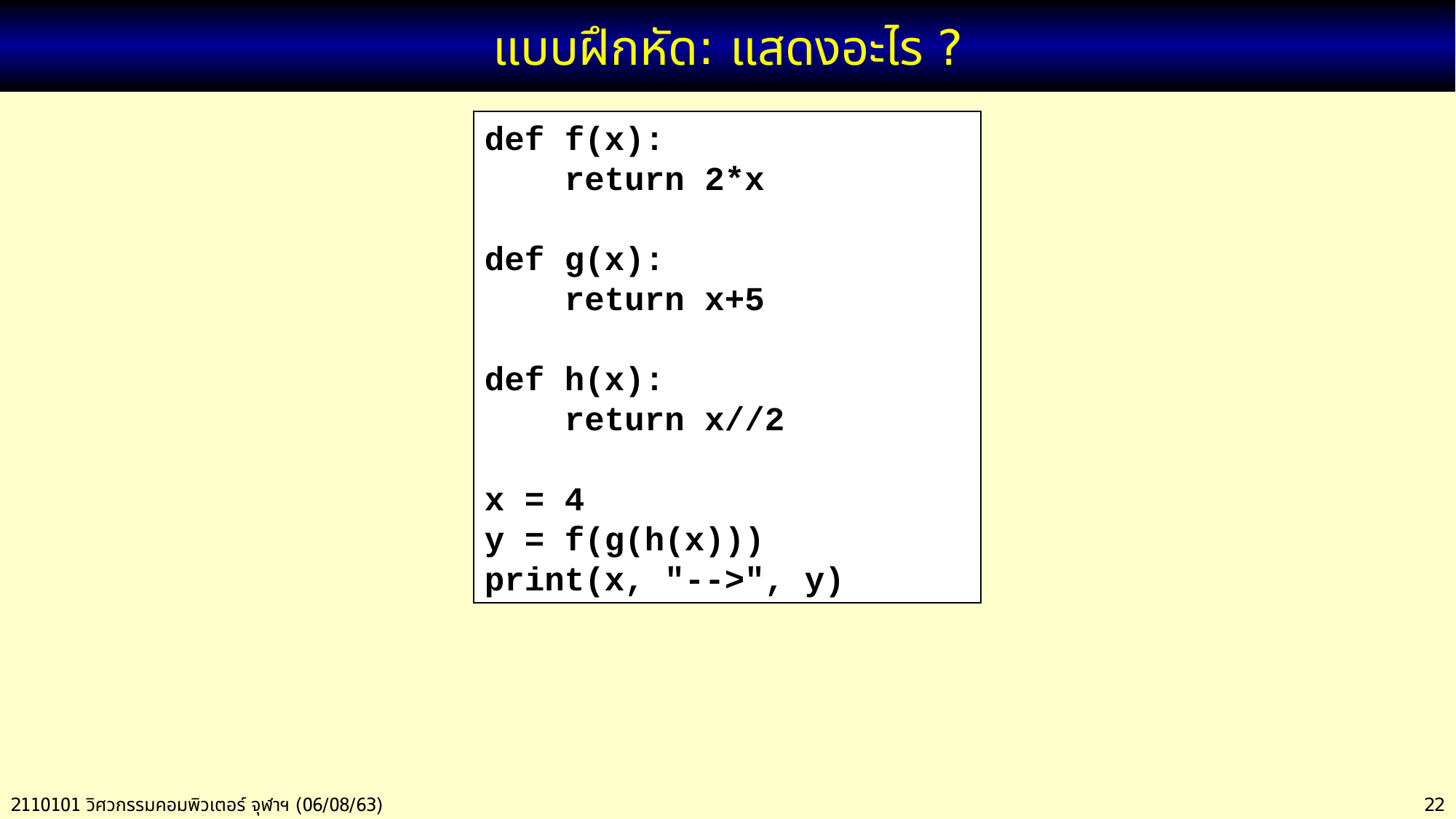

# แบบฝึกหัด: แสดงอะไร ?
def f(x):
    return 2*x

def g(x):
    return x+5

def h(x):
    return x//2

x = 4
y = f(g(h(x)))
print(x, "-->", y)